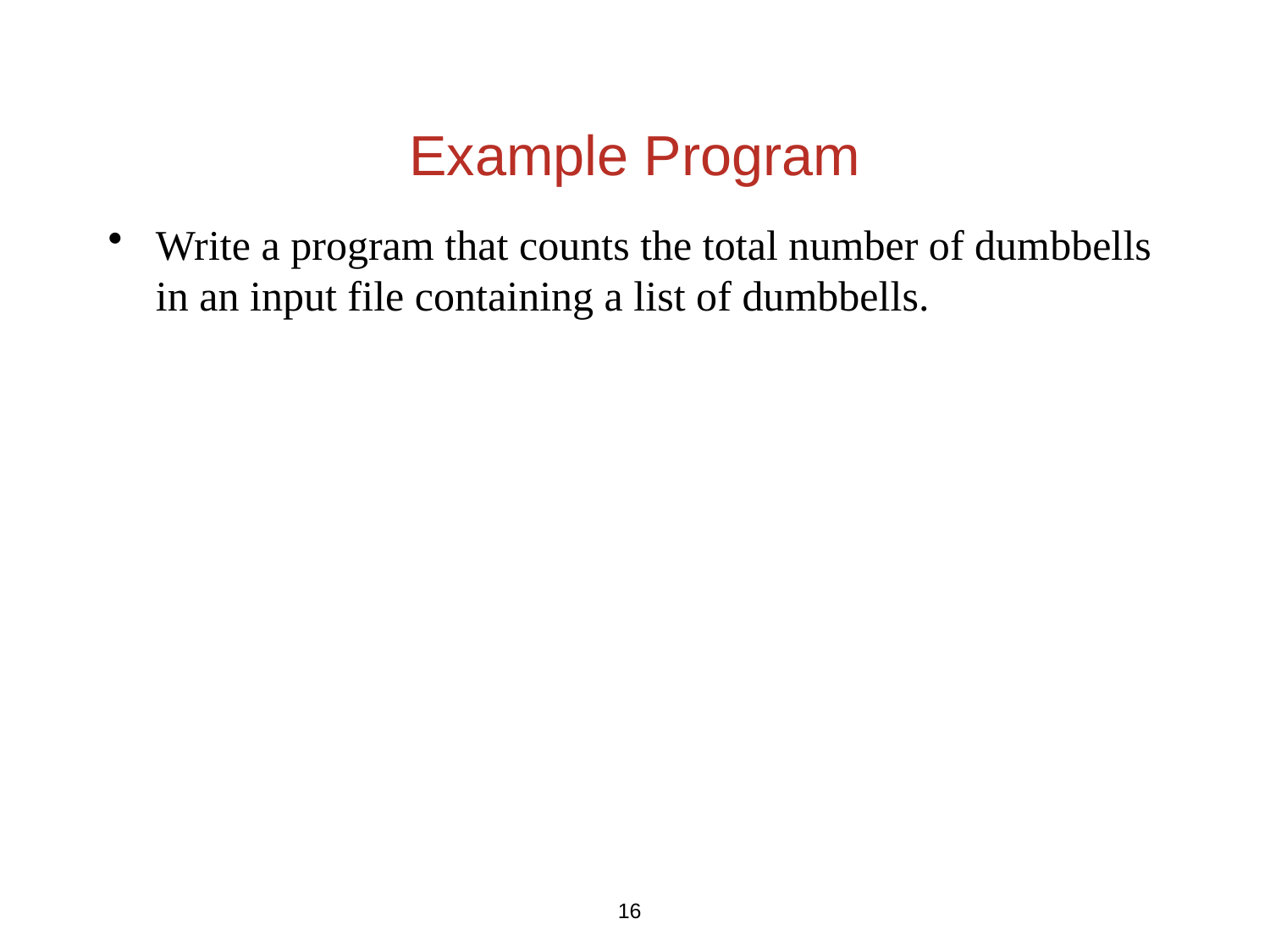

Example Program
Write a program that counts the total number of dumbbells in an input file containing a list of dumbbells.
16